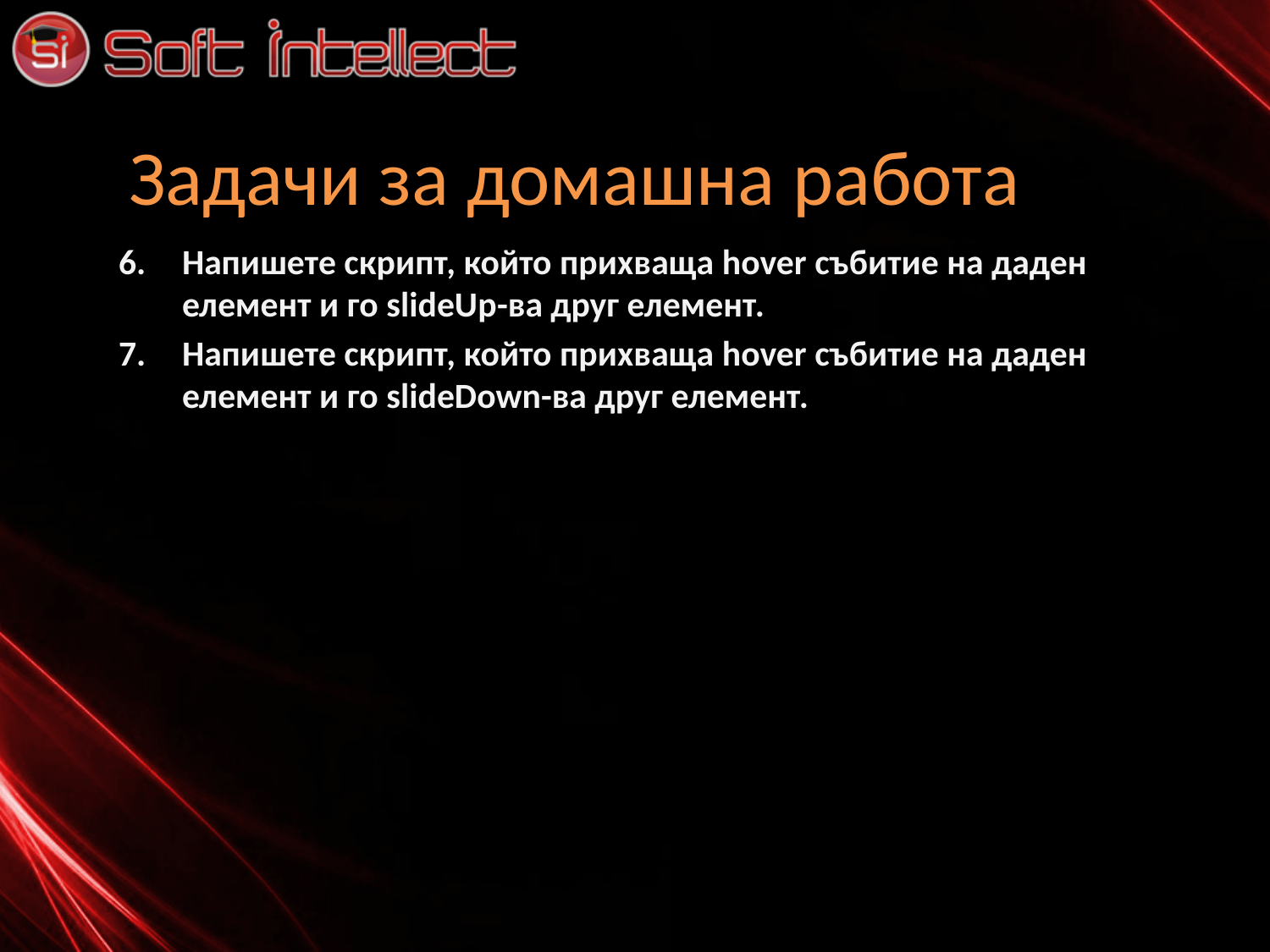

# Задачи за домашна работа
Напишете скрипт, който прихваща hover събитие на даден елемент и го slideUp-ва друг елемент.
Напишете скрипт, който прихваща hover събитие на даден елемент и го slideDown-ва друг елемент.